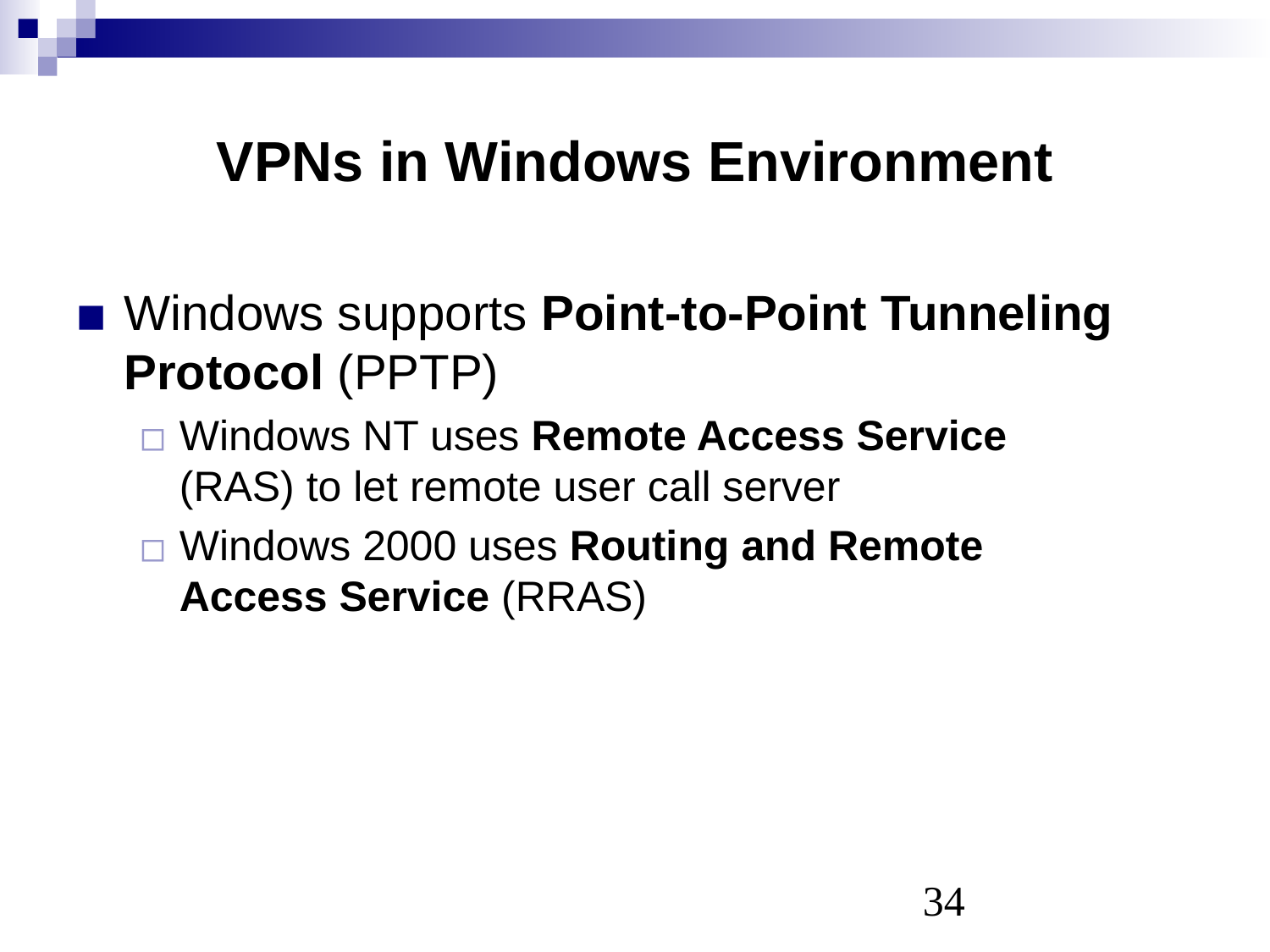

# VPNs in Windows Environment
Windows supports Point-to-Point Tunneling Protocol (PPTP)
Windows NT uses Remote Access Service
(RAS) to let remote user call server
Windows 2000 uses Routing and Remote
Access Service (RRAS)
34